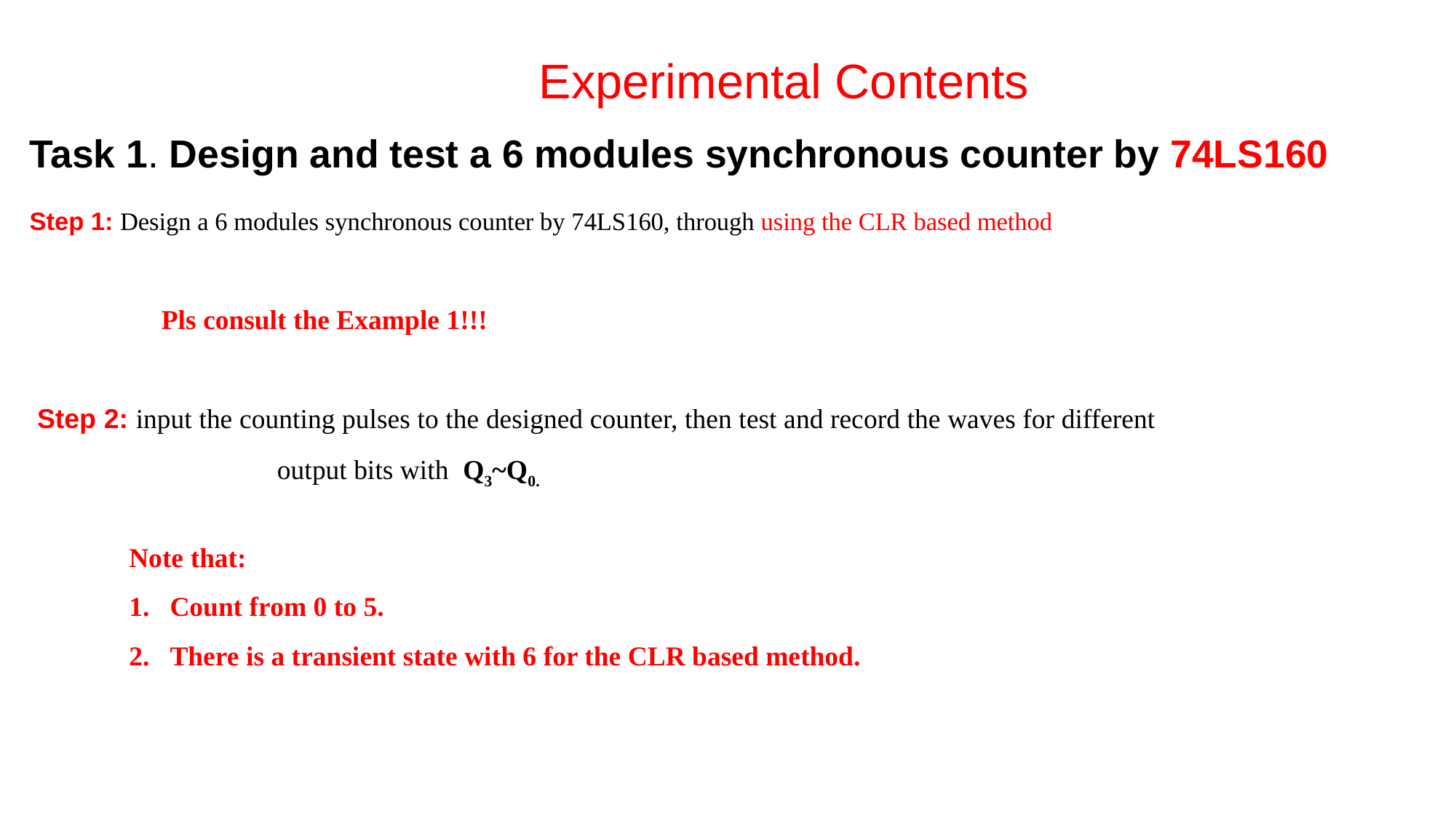

Experimental Contents
Task 1. Design and test a 6 modules synchronous counter by 74LS160
Step 1: Design a 6 modules synchronous counter by 74LS160, through using the CLR based method

Pls consult the Example 1!!!
 Step 2: input the counting pulses to the designed counter, then test and record the waves for different                       output bits with  Q3~Q0.
Note that:
Count from 0 to 5.
There is a transient state with 6 for the CLR based method.